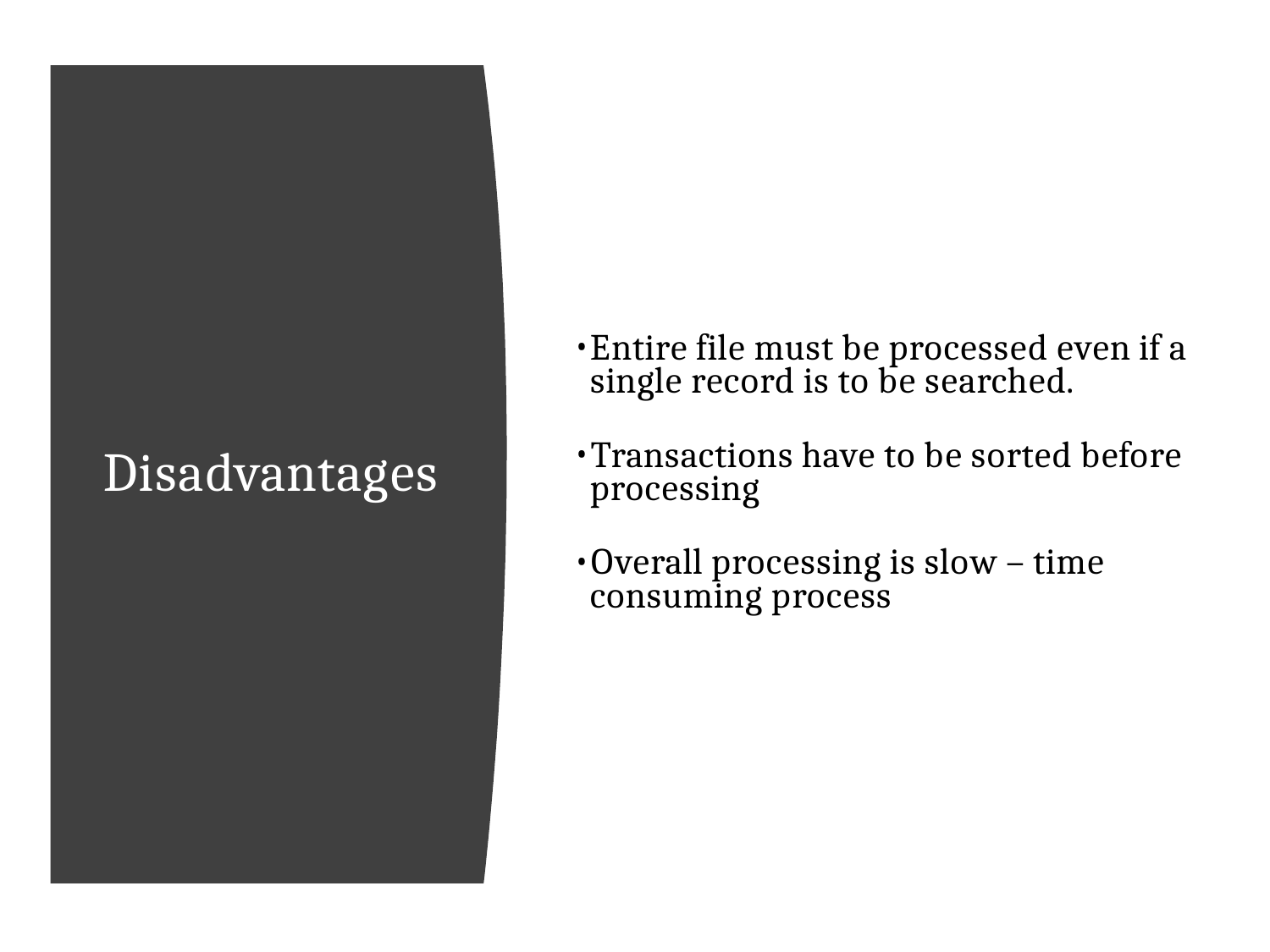

Entire file must be processed even if a single record is to be searched.

Transactions have to be sorted before processing

Overall processing is slow – time consuming process

# Disadvantages